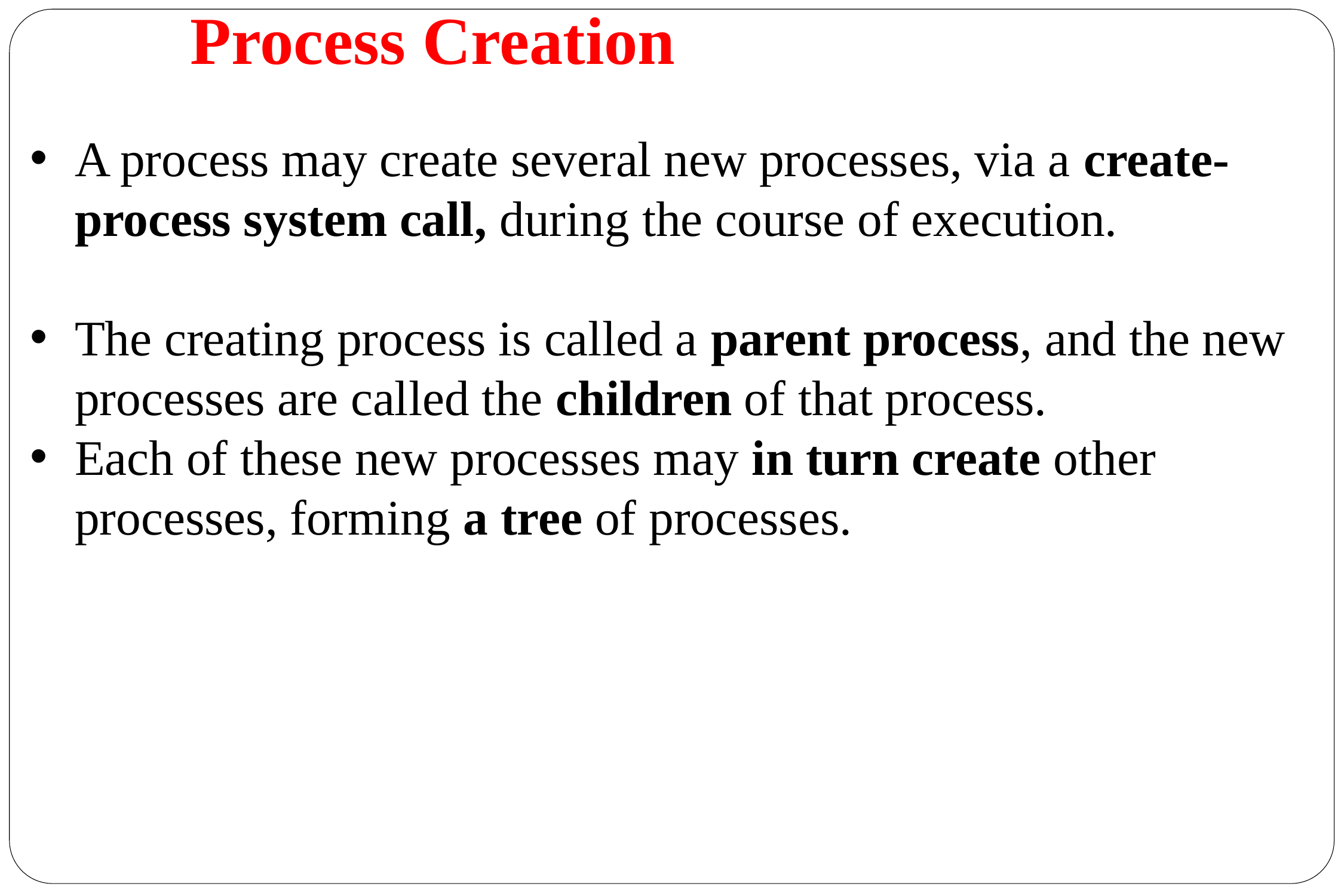

# Process Creation
A process may create several new processes, via a create-process system call, during the course of execution.

The creating process is called a parent process, and the new processes are called the children of that process.
Each of these new processes may in turn create other processes, forming a tree of processes.